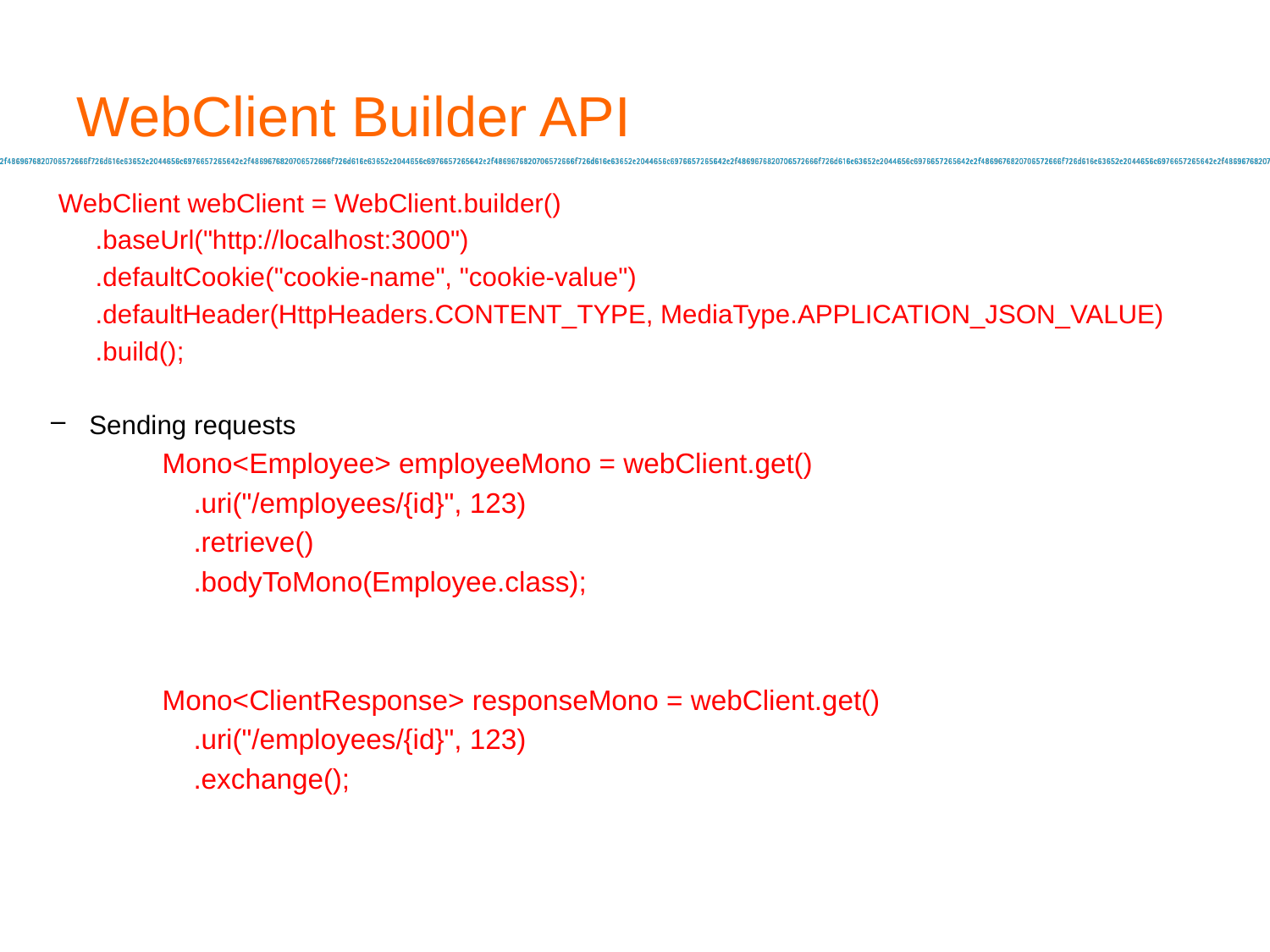

# WebClient Builder API
 WebClient webClient = WebClient.builder()
      .baseUrl("http://localhost:3000")
      .defaultCookie("cookie-name", "cookie-value")
      .defaultHeader(HttpHeaders.CONTENT_TYPE, MediaType.APPLICATION_JSON_VALUE)
      .build();

Sending requests
Mono<Employee> employeeMono = webClient.get()
    .uri("/employees/{id}", 123)
    .retrieve()
    .bodyToMono(Employee.class);

Mono<ClientResponse> responseMono = webClient.get()
    .uri("/employees/{id}", 123)
    .exchange();